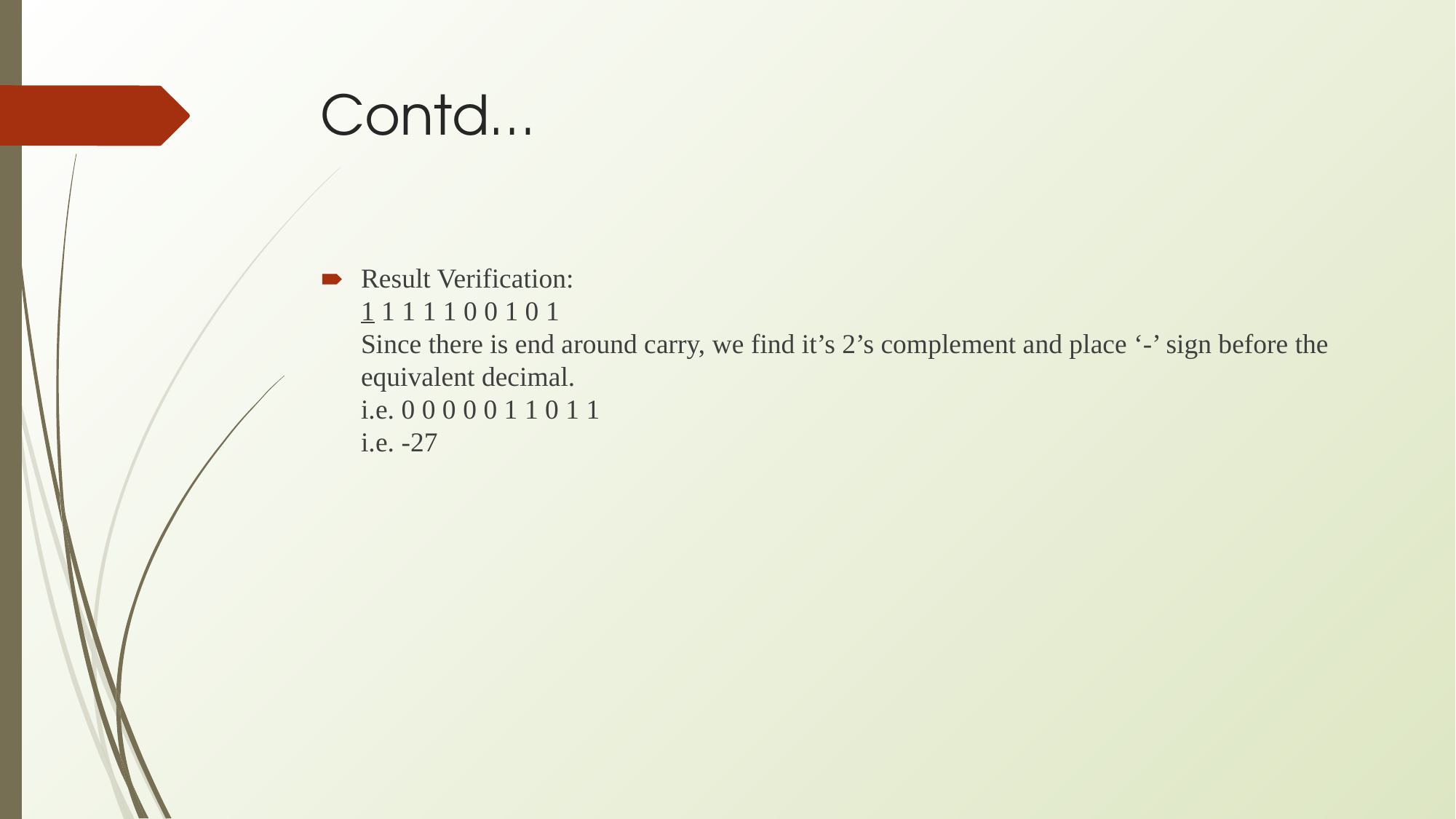

# Contd…
Result Verification:
1 1 1 1 1 0 0 1 0 1
Since there is end around carry, we find it’s 2’s complement and place ‘-’ sign before the equivalent decimal.
i.e. 0 0 0 0 0 1 1 0 1 1
i.e. -27